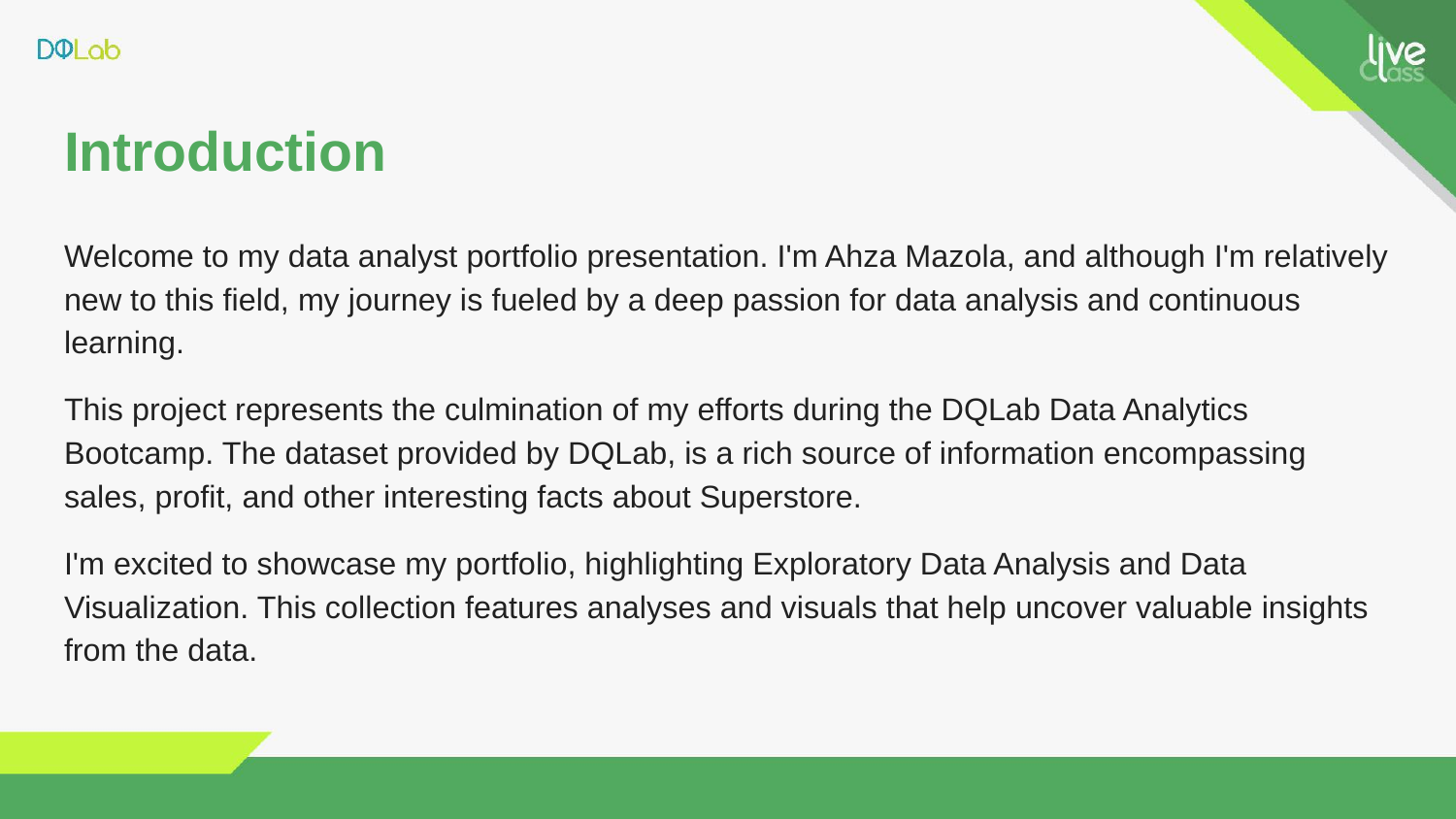

# Introduction
Welcome to my data analyst portfolio presentation. I'm Ahza Mazola, and although I'm relatively new to this field, my journey is fueled by a deep passion for data analysis and continuous learning.
This project represents the culmination of my efforts during the DQLab Data Analytics Bootcamp. The dataset provided by DQLab, is a rich source of information encompassing sales, profit, and other interesting facts about Superstore.
I'm excited to showcase my portfolio, highlighting Exploratory Data Analysis and Data Visualization. This collection features analyses and visuals that help uncover valuable insights from the data.